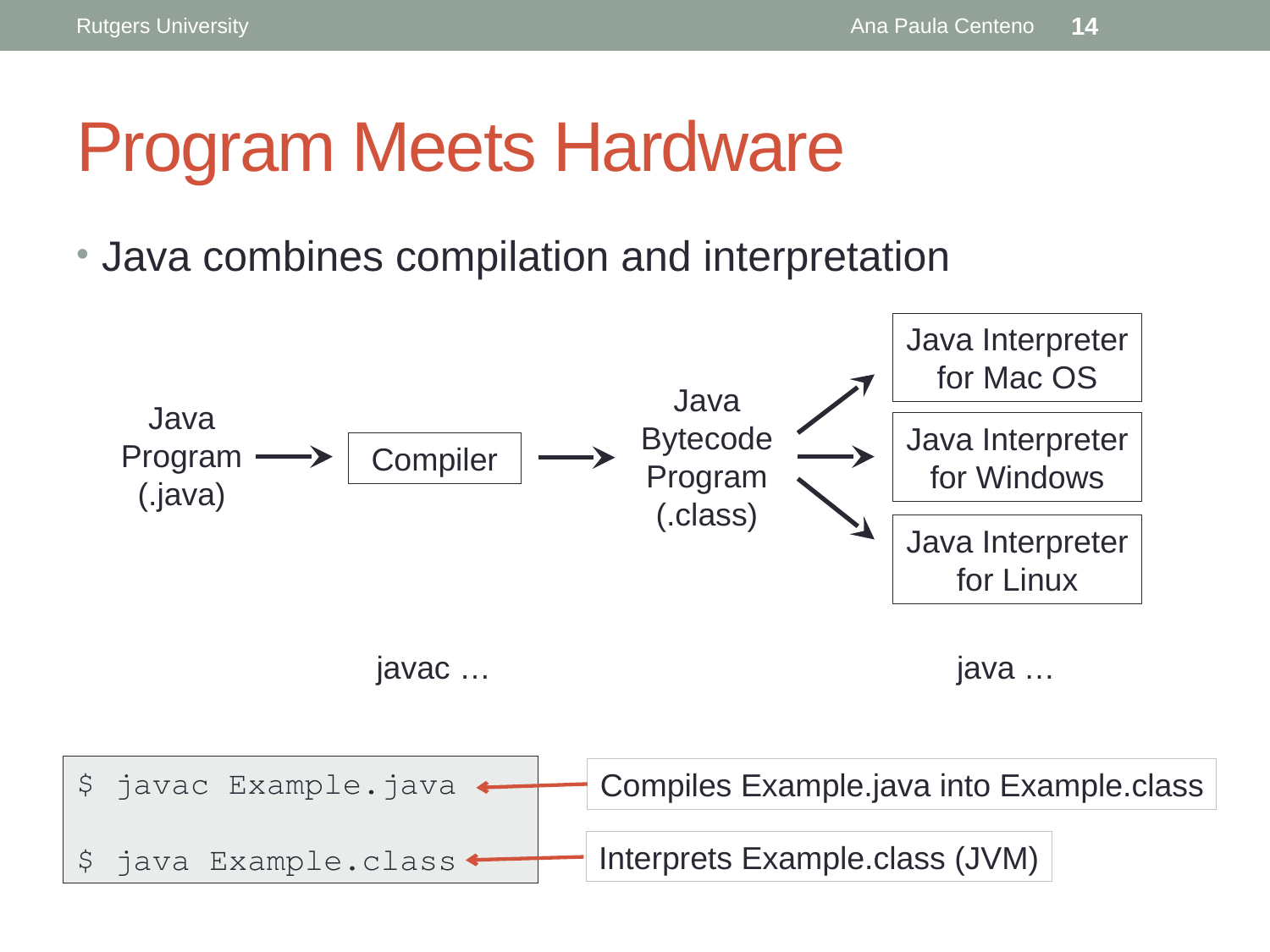

Rutgers University
Ana Paula Centeno
14
# Program Meets Hardware
Java combines compilation and interpretation
Java Interpreter for Mac OS
Java
Bytecode Program
(.class)
Java Program
(.java)
Java Interpreter for Windows
Compiler
Java Interpreter for Linux
javac …
java …
$ javac Example.java

$ java Example.class
Compiles Example.java into Example.class
Interprets Example.class (JVM)